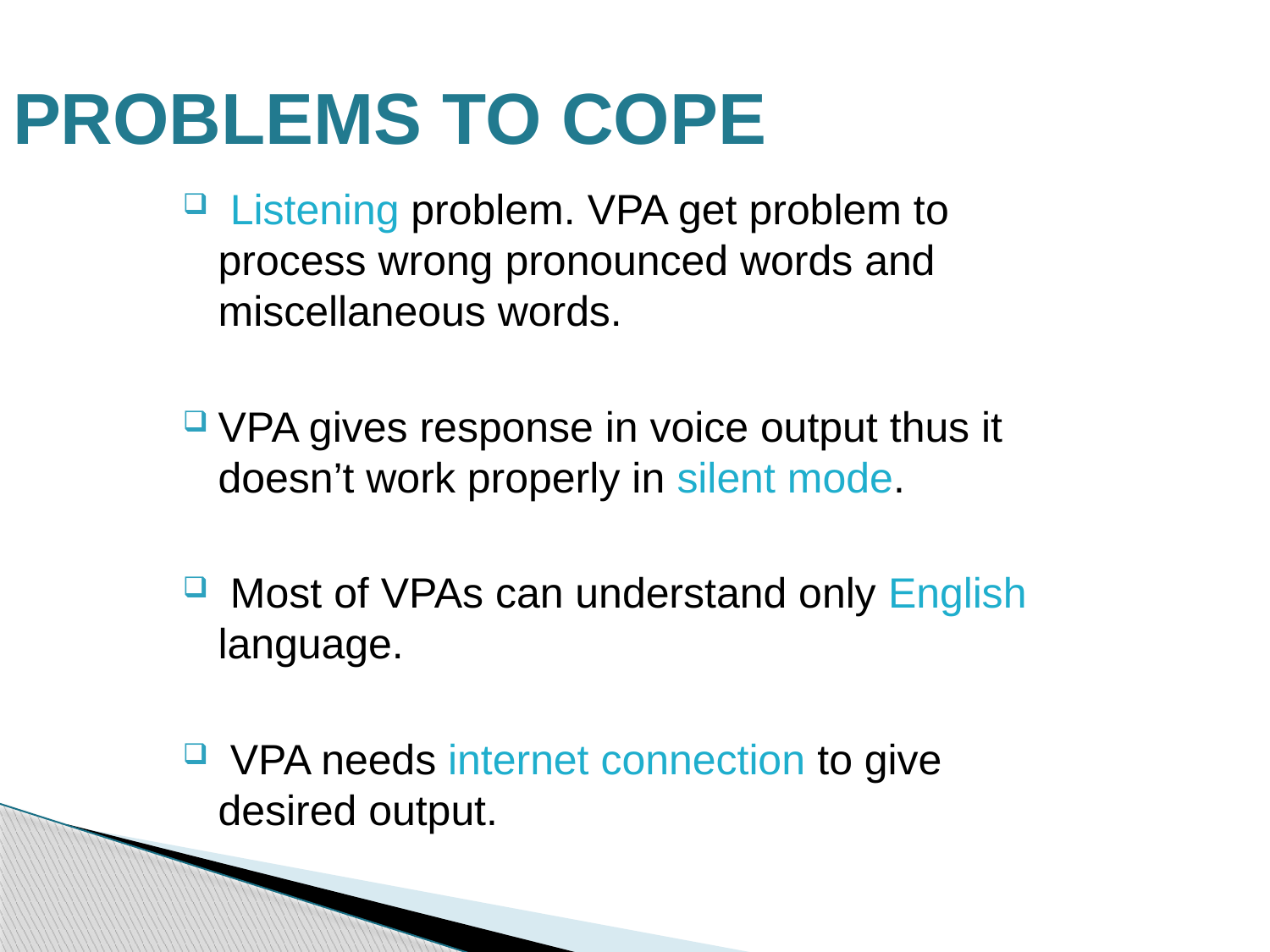

# PROBLEMS TO COPE
 Listening problem. VPA get problem to process wrong pronounced words and miscellaneous words.

VPA gives response in voice output thus it doesn’t work properly in silent mode.

 Most of VPAs can understand only English language.

 VPA needs internet connection to give desired output.